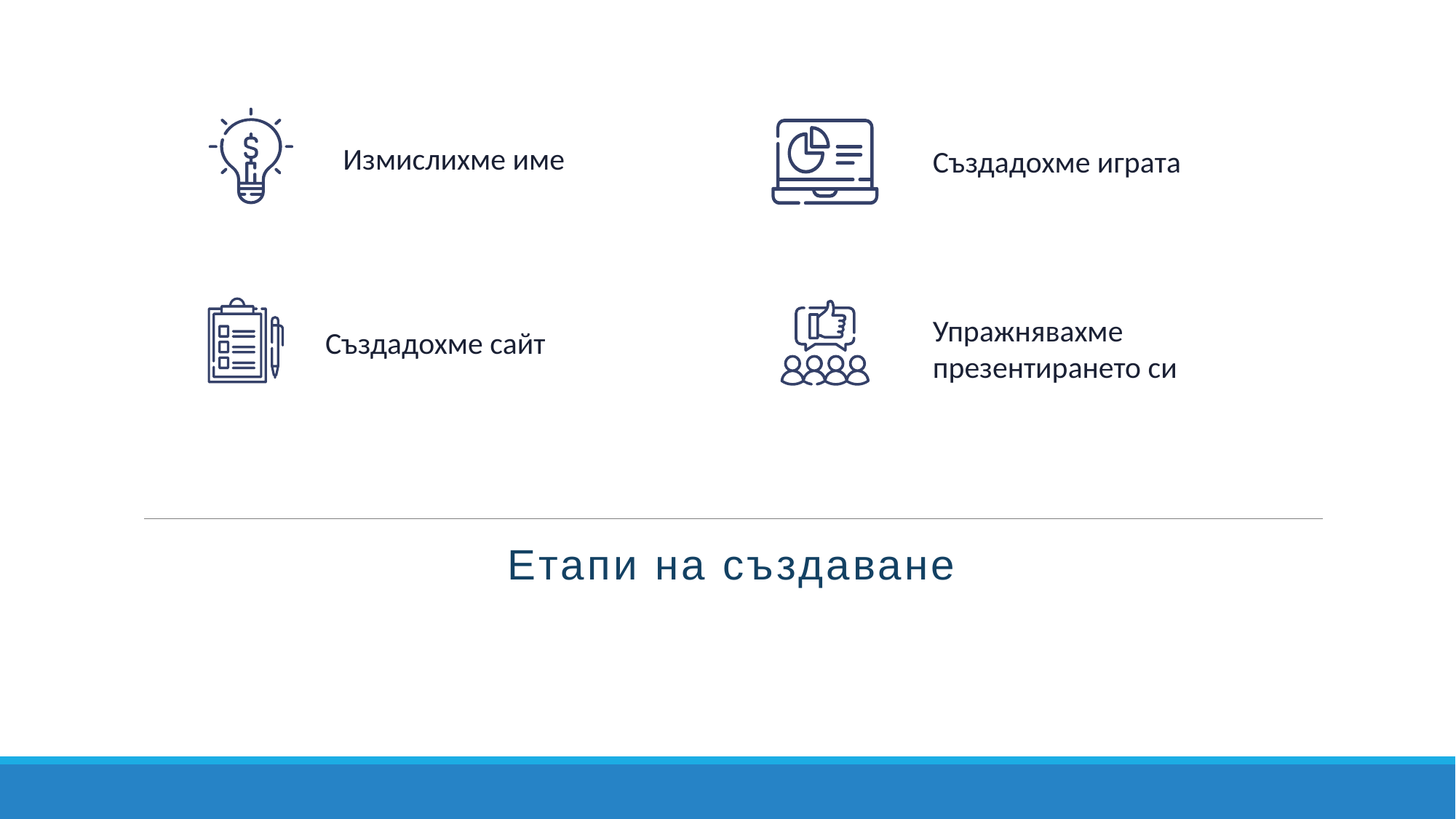

Измислихме име
Създадохме играта

Упражнявахме презентирането си
Създадохме сайт
Етапи на създаване